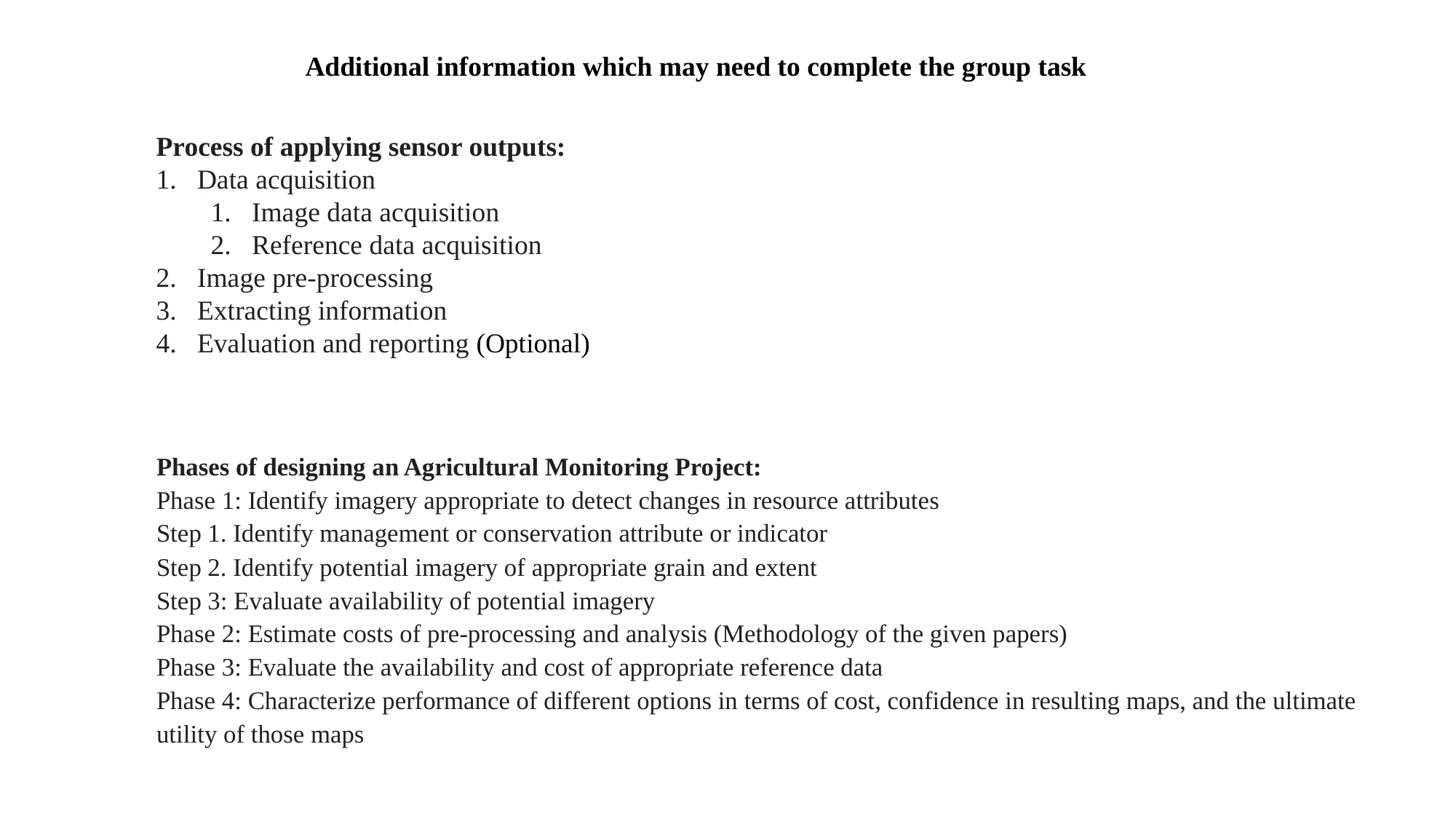

Additional information which may need to complete the group task
Process of applying sensor outputs:
Data acquisition
Image data acquisition
Reference data acquisition
Image pre-processing
Extracting information
Evaluation and reporting (Optional)
Phases of designing an Agricultural Monitoring Project:
Phase 1: Identify imagery appropriate to detect changes in resource attributes
Step 1. Identify management or conservation attribute or indicator
Step 2. Identify potential imagery of appropriate grain and extent
Step 3: Evaluate availability of potential imagery
Phase 2: Estimate costs of pre-processing and analysis (Methodology of the given papers)
Phase 3: Evaluate the availability and cost of appropriate reference data
Phase 4: Characterize performance of different options in terms of cost, confidence in resulting maps, and the ultimate utility of those maps